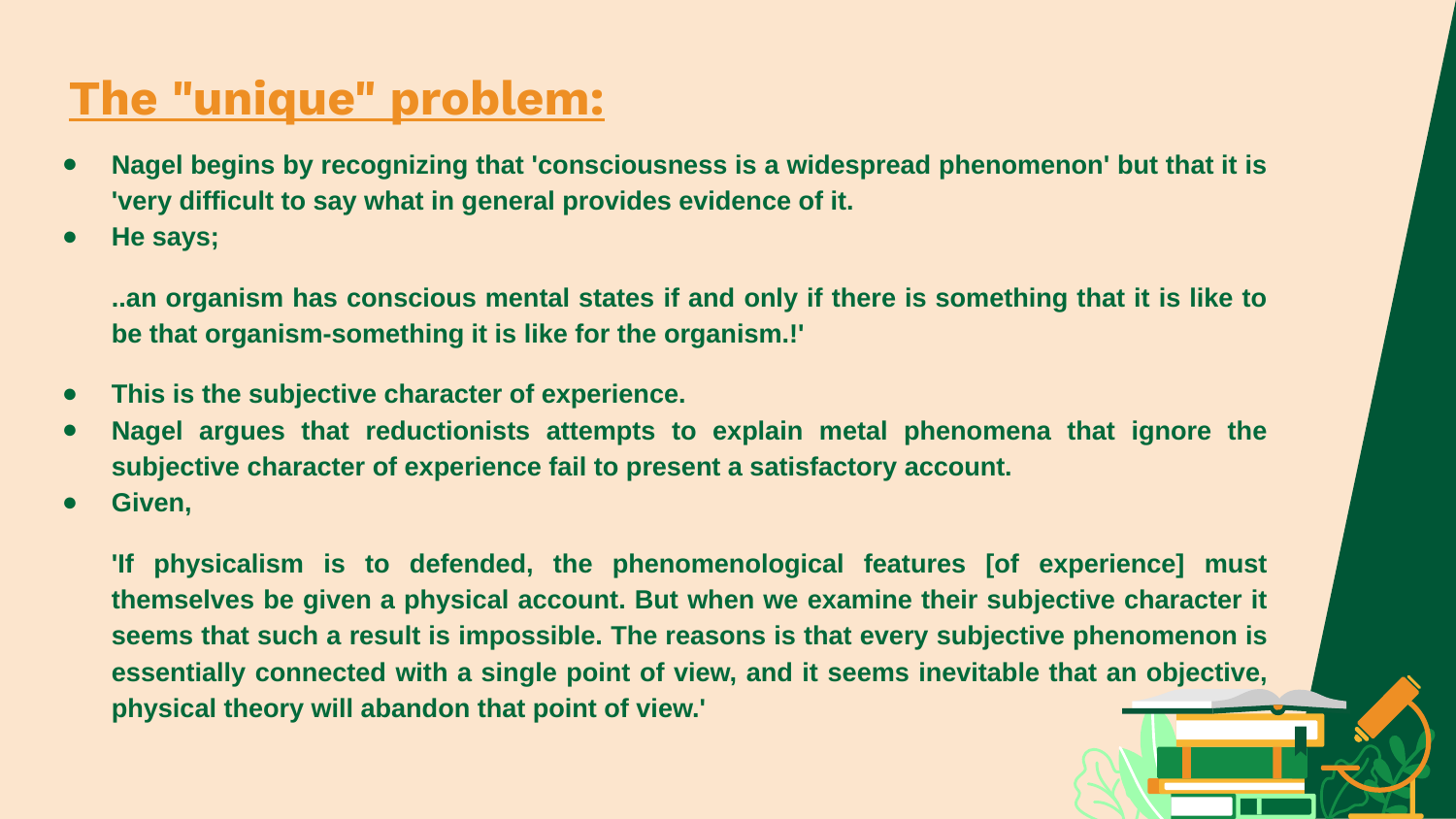

# The "unique" problem:
Nagel begins by recognizing that 'consciousness is a widespread phenomenon' but that it is 'very difficult to say what in general provides evidence of it.
He says;
..an organism has conscious mental states if and only if there is something that it is like to be that organism-something it is like for the organism.!'
This is the subjective character of experience.
Nagel argues that reductionists attempts to explain metal phenomena that ignore the subjective character of experience fail to present a satisfactory account.
Given,
'If physicalism is to defended, the phenomenological features [of experience] must themselves be given a physical account. But when we examine their subjective character it seems that such a result is impossible. The reasons is that every subjective phenomenon is essentially connected with a single point of view, and it seems inevitable that an objective, physical theory will abandon that point of view.'